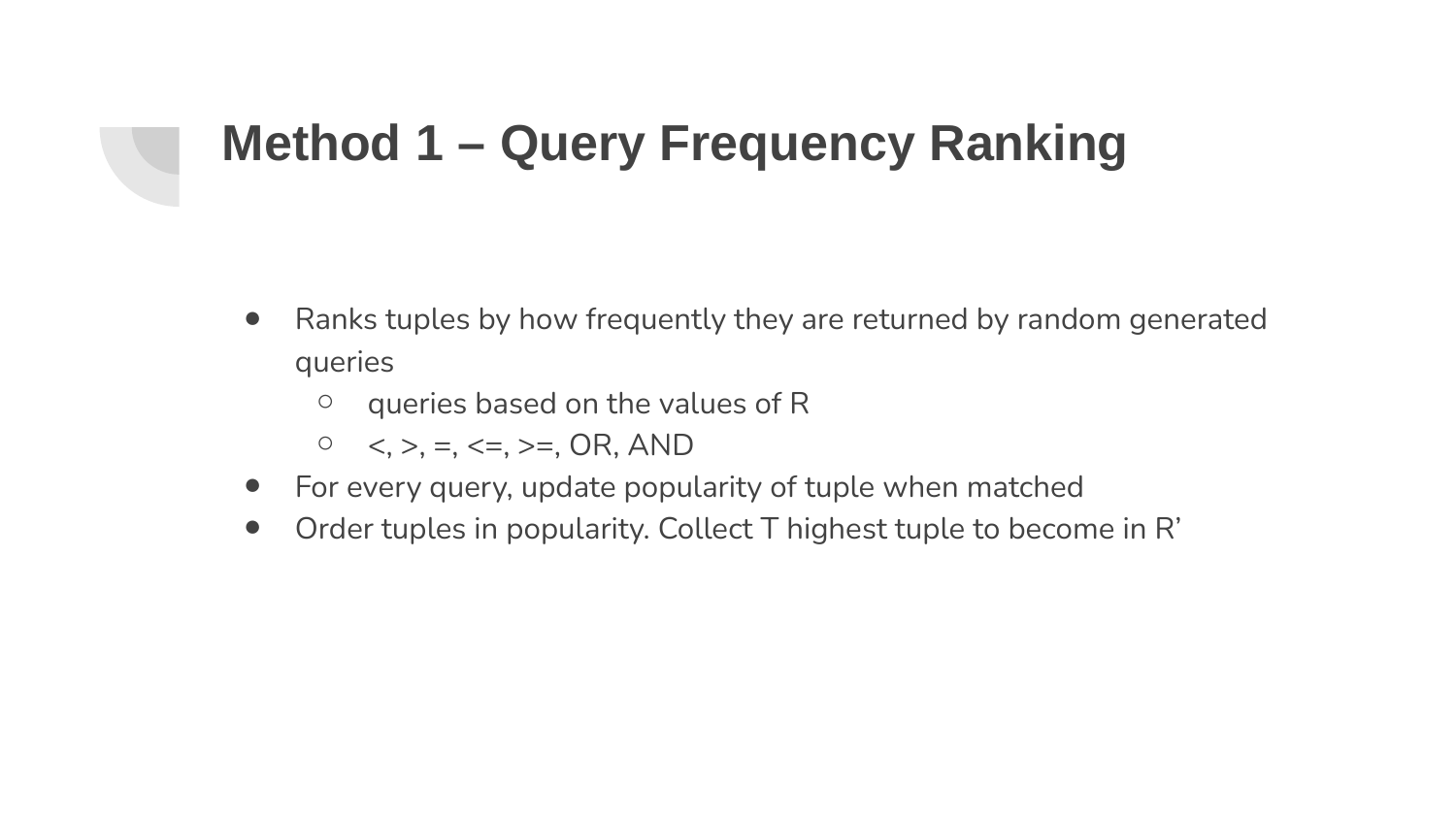

# Method 1 – Query Frequency Ranking
Ranks tuples by how frequently they are returned by random generated queries
queries based on the values of R
<, >, =, <=, >=, OR, AND
For every query, update popularity of tuple when matched
Order tuples in popularity. Collect T highest tuple to become in R’